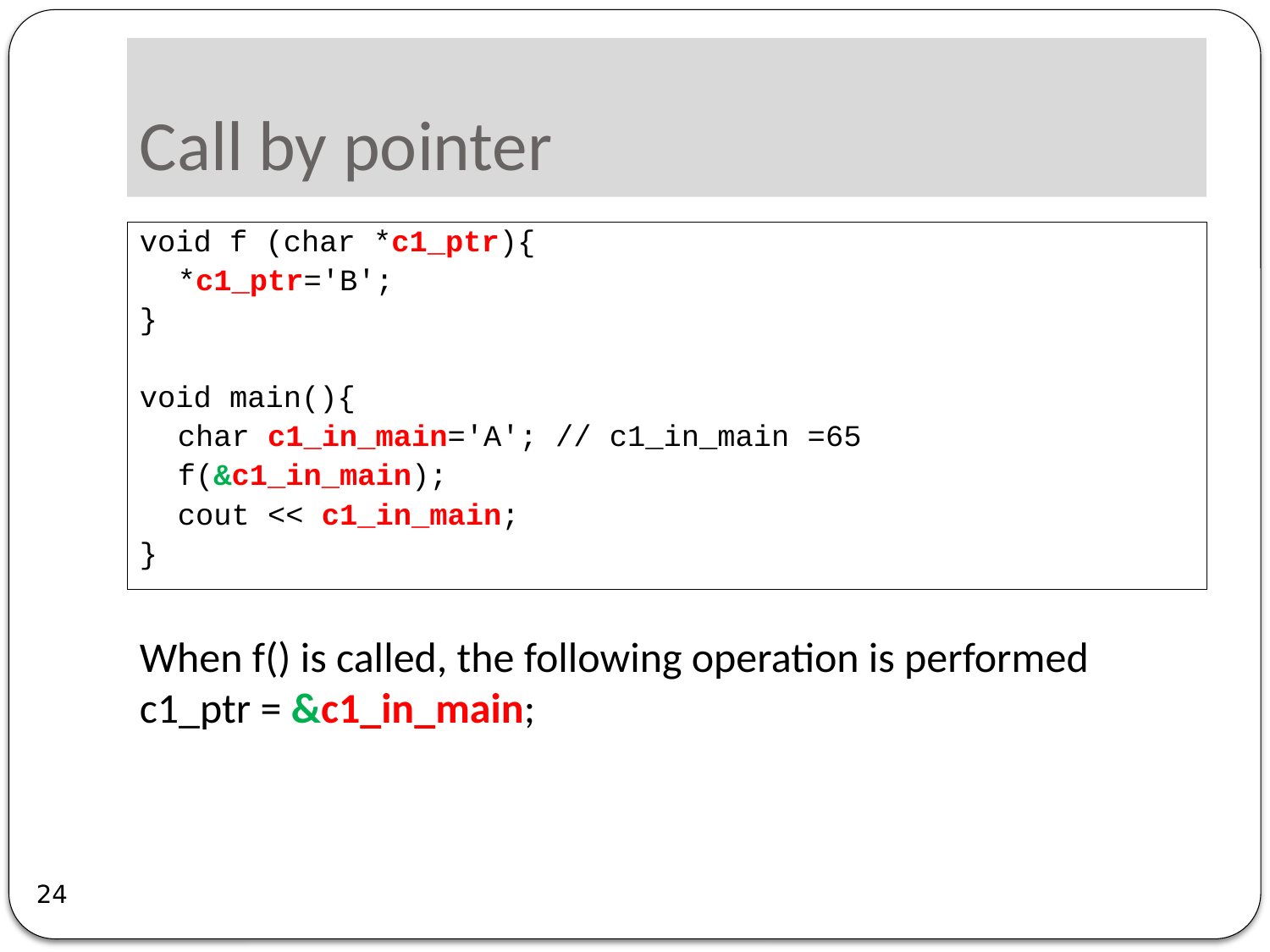

# Call by pointer
void f (char *c1_ptr){
	*c1_ptr='B';
}

void main(){
	char c1_in_main='A'; // c1_in_main =65
	f(&c1_in_main);
	cout << c1_in_main;
}
When f() is called, the following operation is performed
c1_ptr = &c1_in_main;
24